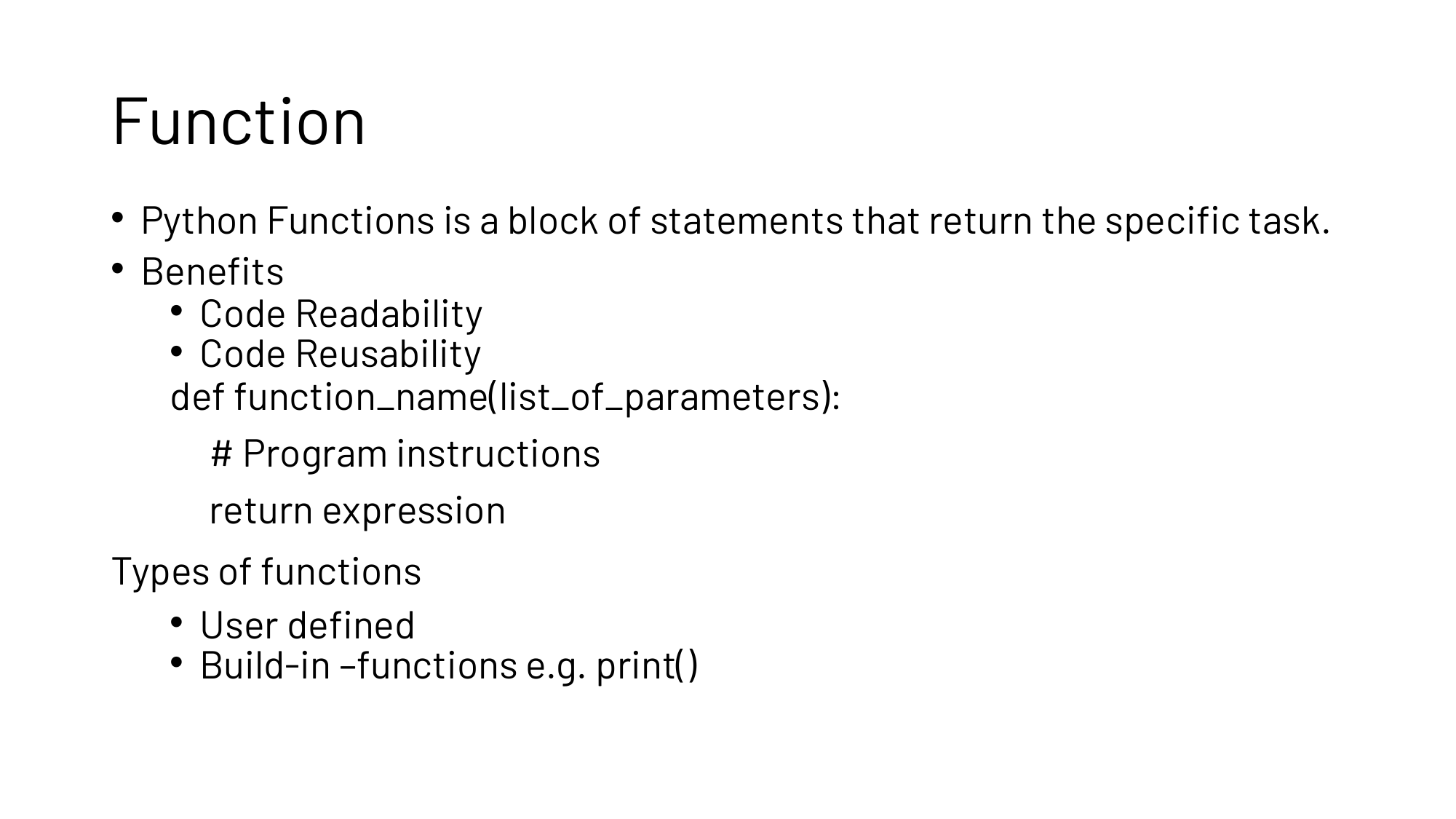

# Function
Python Functions is a block of statements that return the specific task.
Benefits
Code Readability
Code Reusability
def function_name(list_of_parameters):
     # Program instructions
     return expression
Types of functions
User defined
Build-in –functions e.g. print()